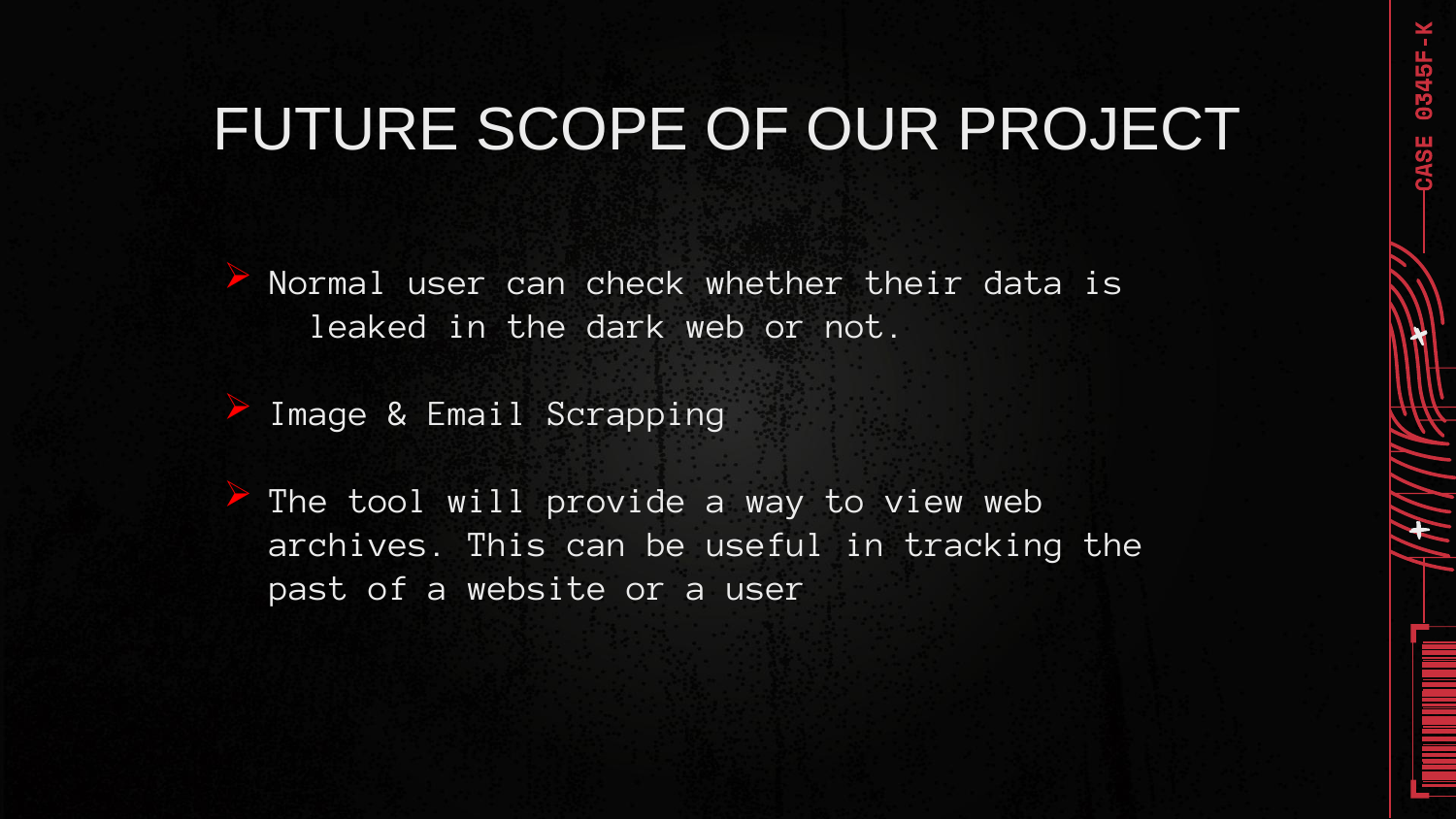

# FUTURE SCOPE OF OUR PROJECT
Normal user can check whether their data is        leaked in the dark web or not.

Image & Email Scrapping

The tool will provide a way to view web archives. This can be useful in tracking the past of a website or a user